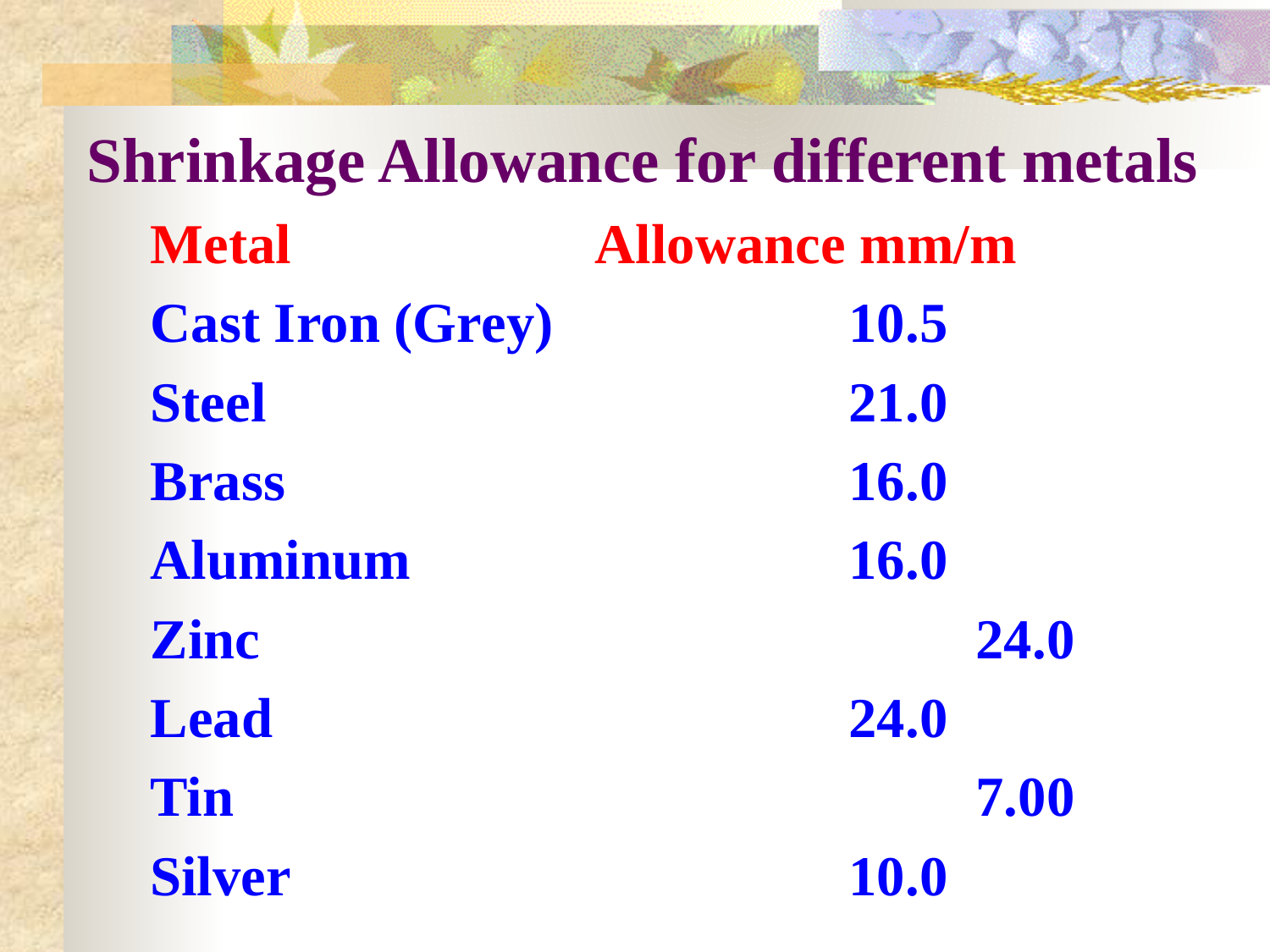

# Shrinkage Allowance for different metals
Metal 			Allowance mm/m
Cast Iron (Grey) 			10.5
Steel 					21.0
Brass 					16.0
Aluminum 				16.0
Zinc 						24.0
Lead 					24.0
Tin 						7.00
Silver 					10.0